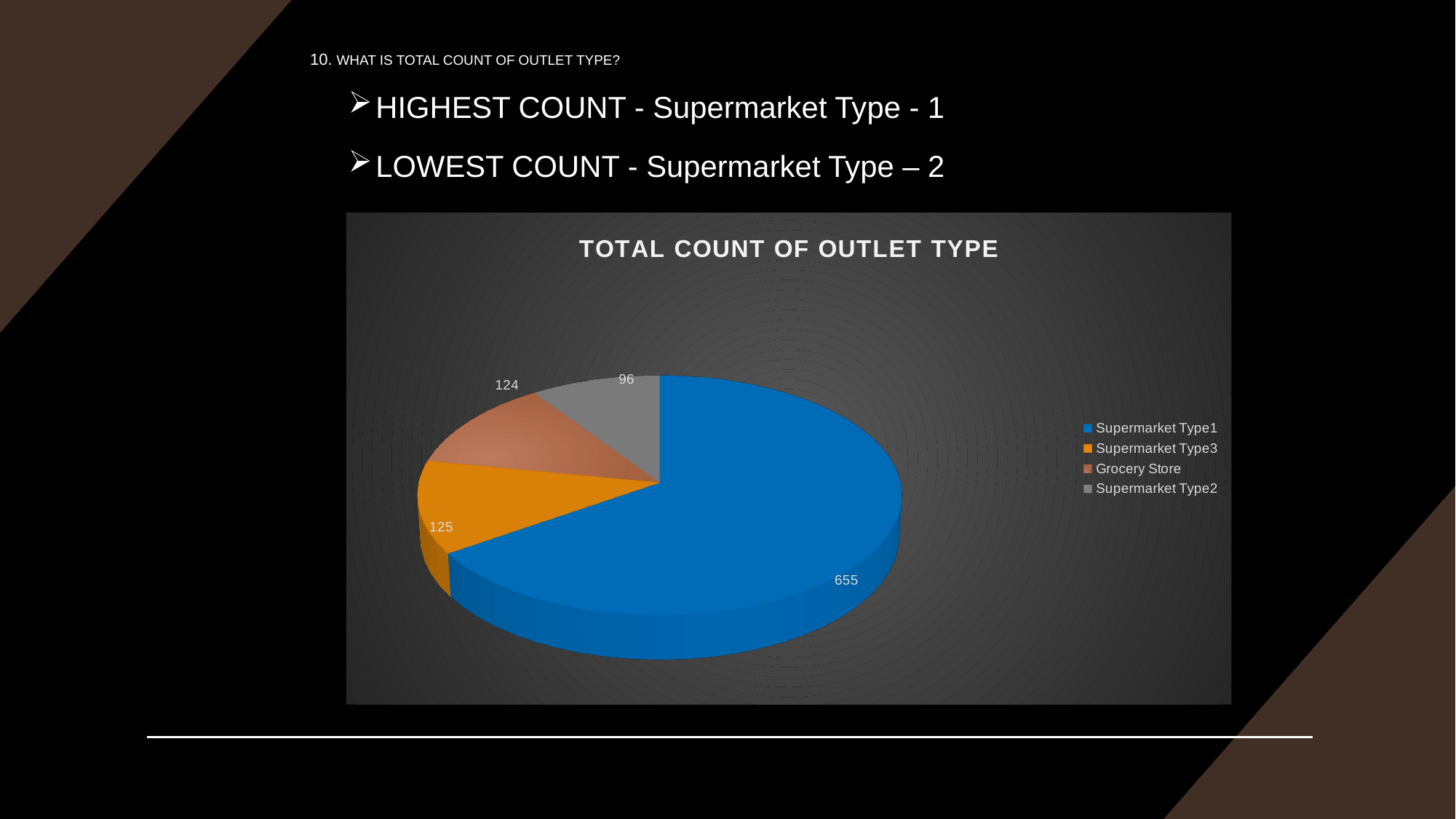

# 10. WHAT IS TOTAL COUNT OF OUTLET TYPE?
HIGHEST COUNT - Supermarket Type - 1
LOWEST COUNT - Supermarket Type – 2

[unsupported chart]